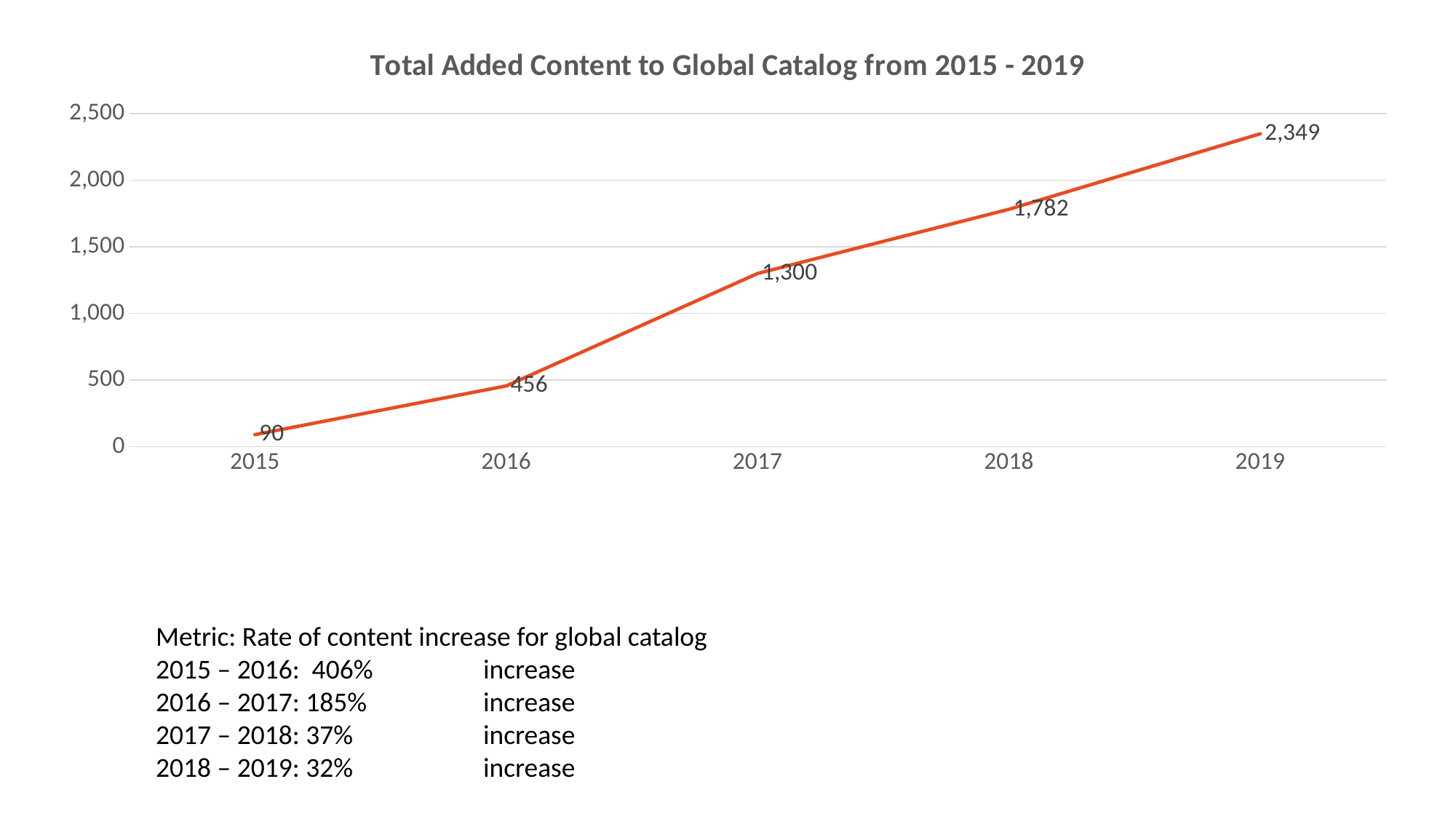

### Chart: Total Added Content to Global Catalog from 2015 - 2019

| Category | Total |
|---|---|
| 2015 | 90.0 |
| 2016 | 456.0 |
| 2017 | 1300.0 |
| 2018 | 1782.0 |
| 2019 | 2349.0 |
Metric: Rate of content increase for global catalog
2015 – 2016:  406% 	increase
2016 – 2017: 185% 		increase
2017 – 2018: 37% 		increase
2018 – 2019: 32% 		increase